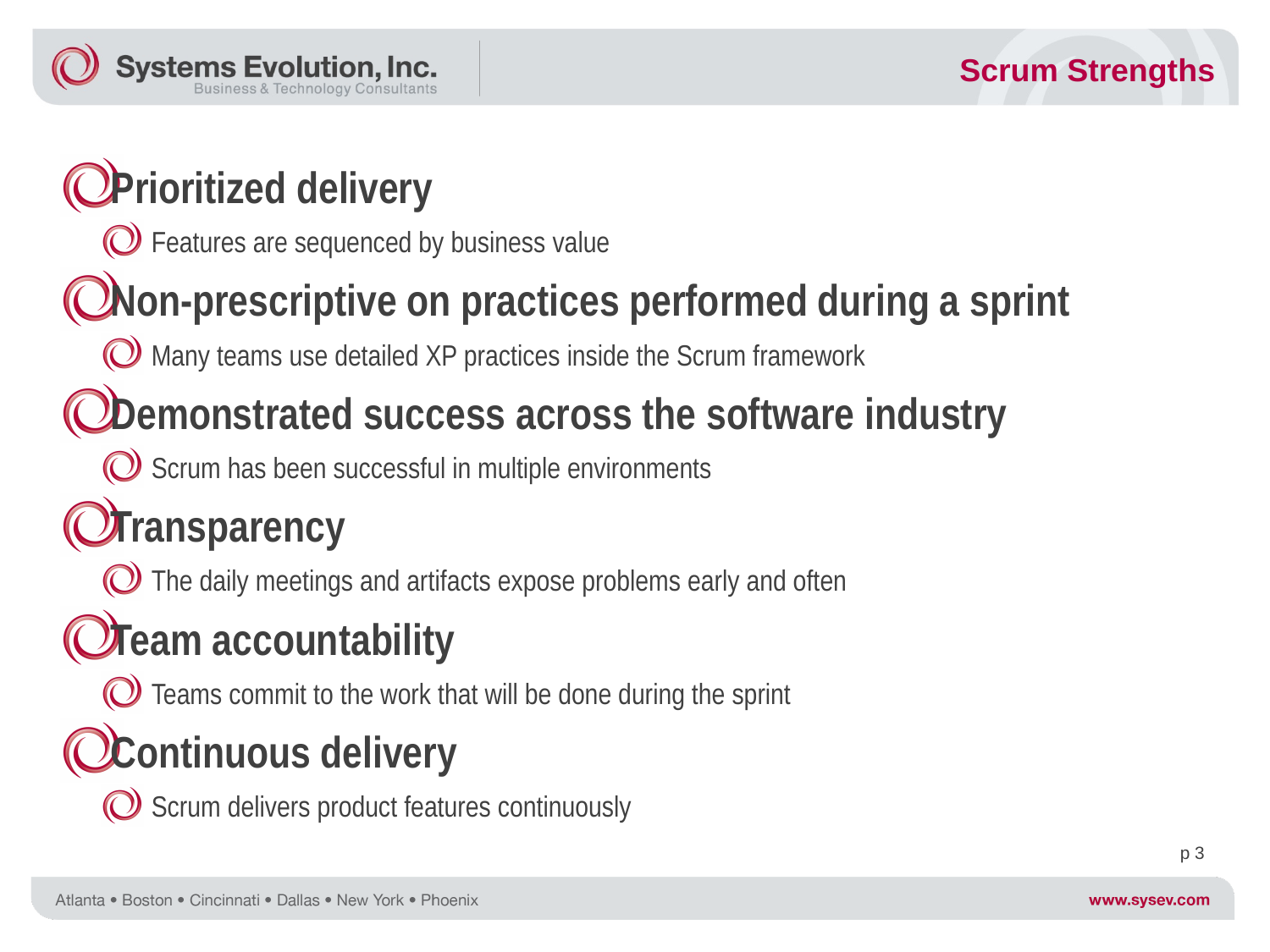

Scrum Strengths
Prioritized delivery
Features are sequenced by business value
Non-prescriptive on practices performed during a sprint
Many teams use detailed XP practices inside the Scrum framework
Demonstrated success across the software industry
Scrum has been successful in multiple environments
Transparency
The daily meetings and artifacts expose problems early and often
Team accountability
Teams commit to the work that will be done during the sprint
Continuous delivery
Scrum delivers product features continuously

p 3